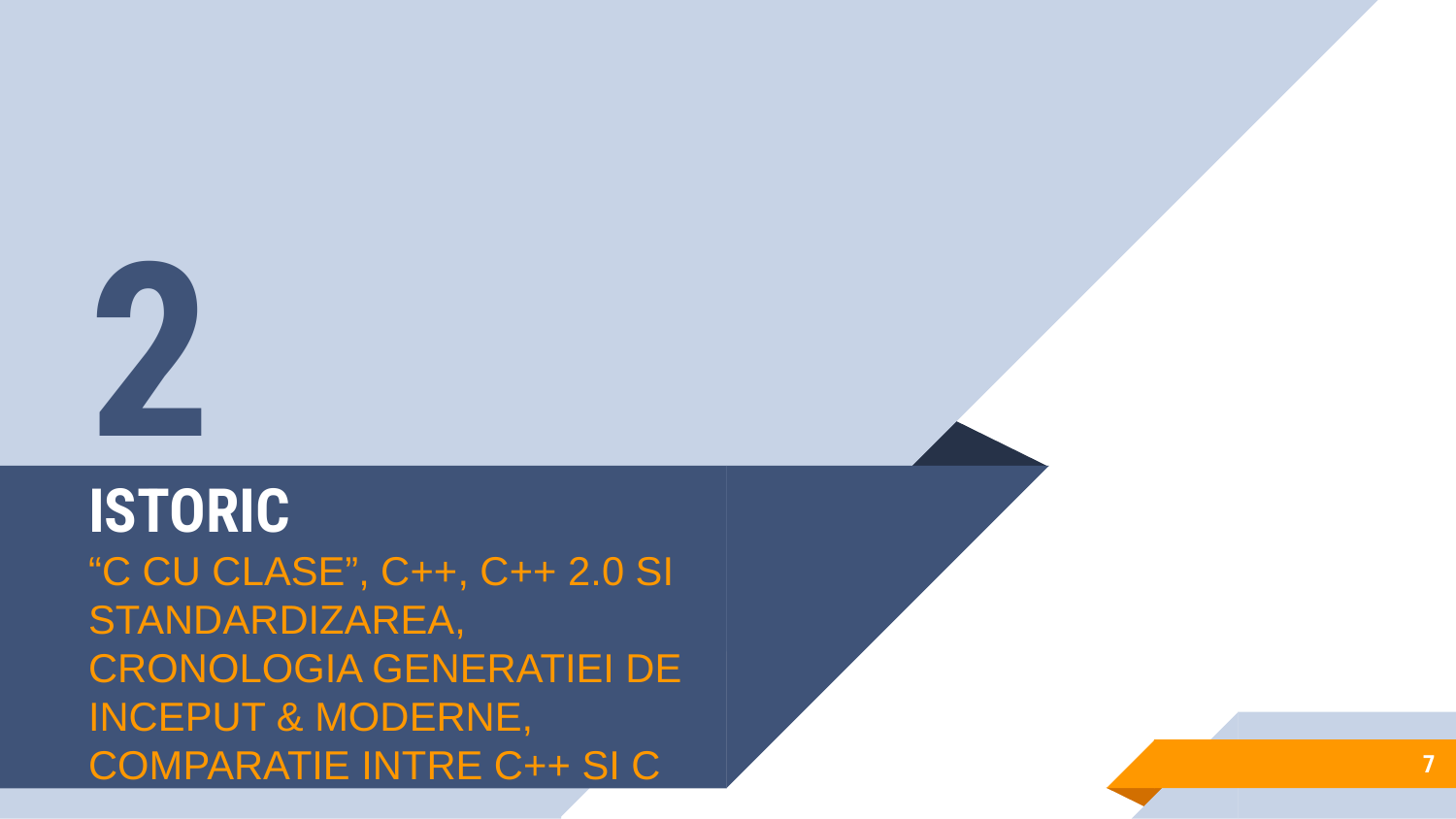

2
# ISTORIC
“C CU CLASE”, C++, C++ 2.0 SI STANDARDIZAREA, CRONOLOGIA GENERATIEI DE INCEPUT & MODERNE,
COMPARATIE INTRE C++ SI C
7